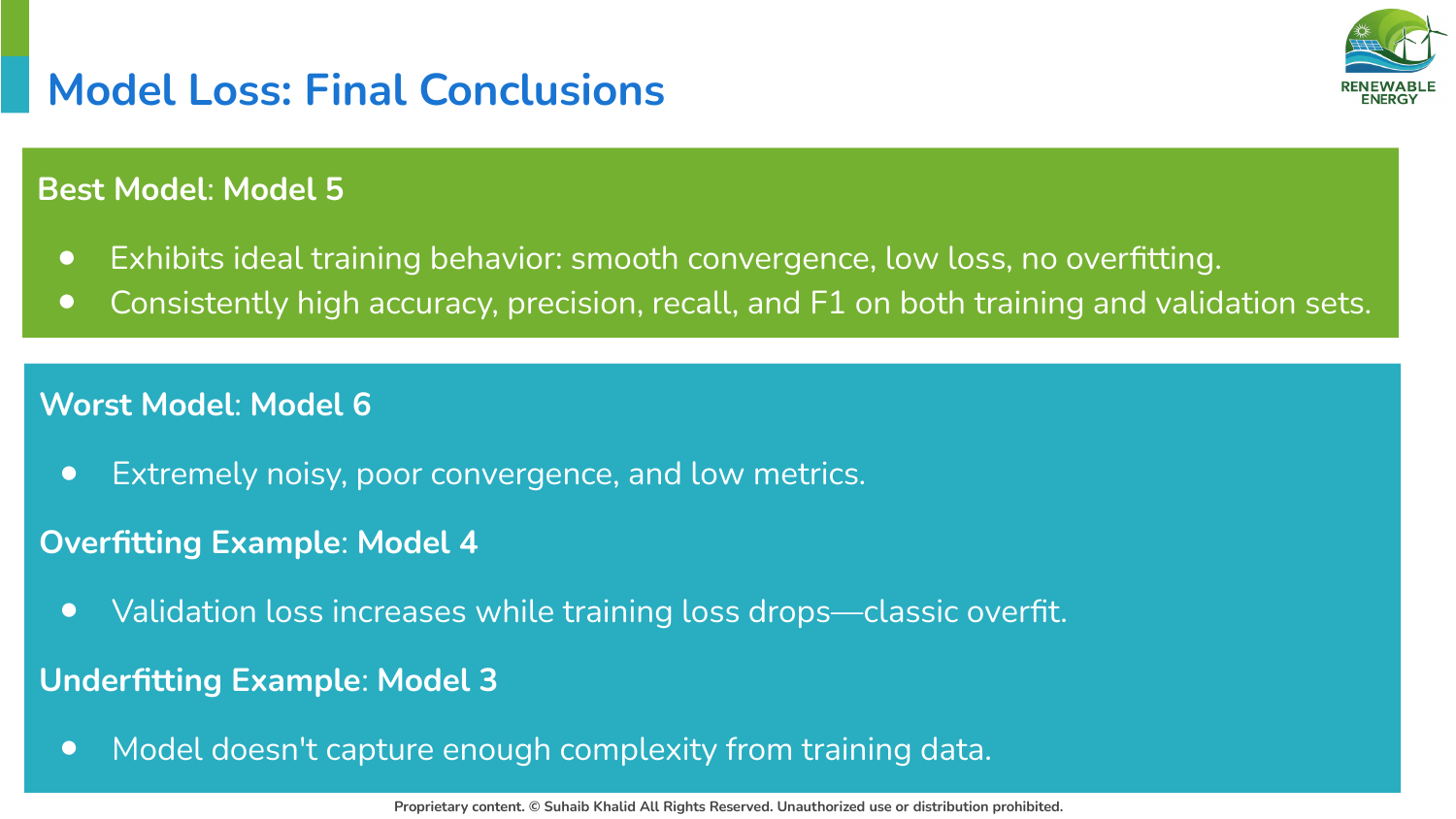

# Model Loss: Final Conclusions
Best Model: Model 5
Exhibits ideal training behavior: smooth convergence, low loss, no overfitting.
Consistently high accuracy, precision, recall, and F1 on both training and validation sets.
Worst Model: Model 6
Extremely noisy, poor convergence, and low metrics.
Overfitting Example: Model 4
Validation loss increases while training loss drops—classic overfit.
Underfitting Example: Model 3
Model doesn't capture enough complexity from training data.